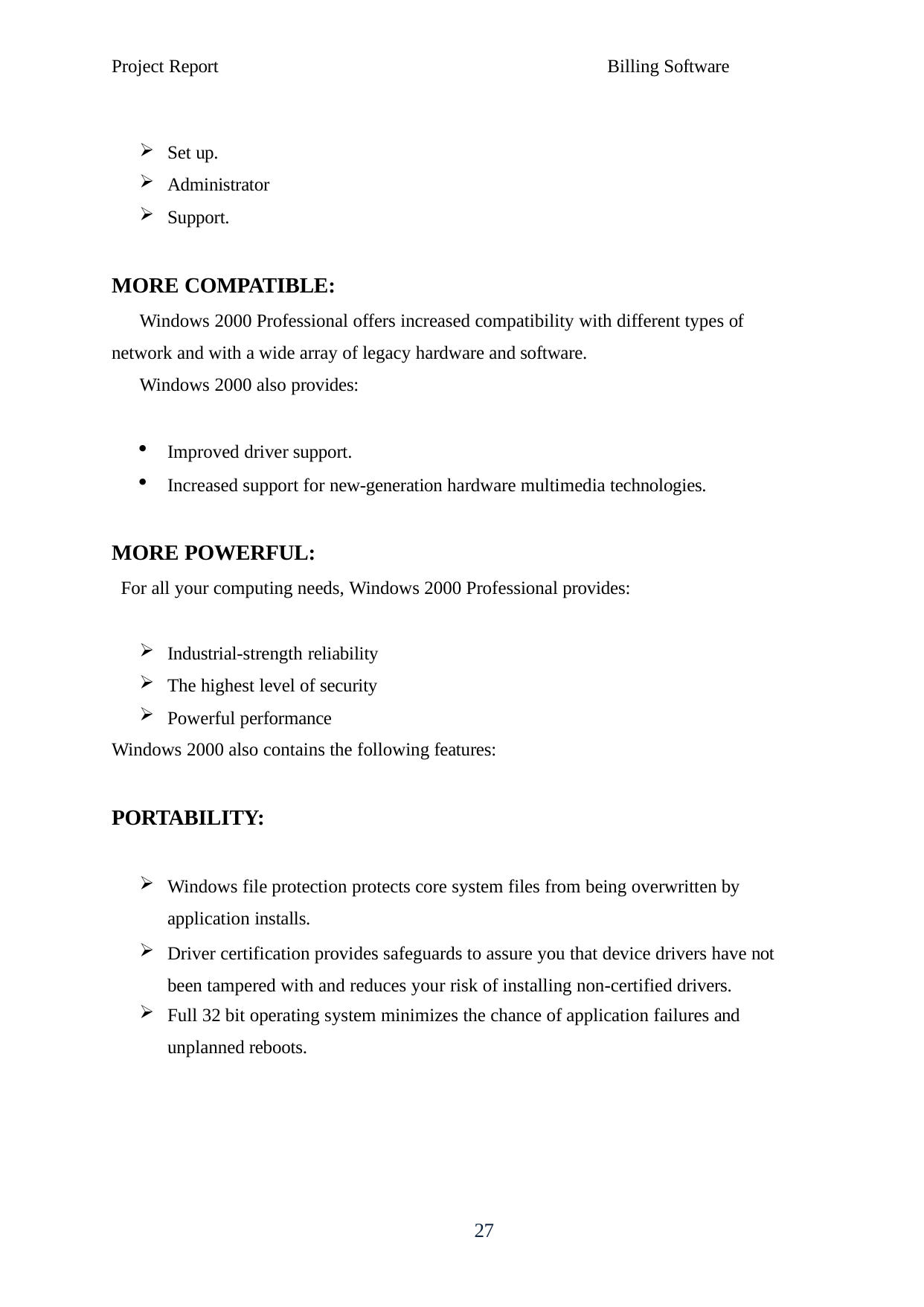

Project Report
Billing Software
Set up.
Administrator
Support.

MORE COMPATIBLE:
Windows 2000 Professional offers increased compatibility with different types of network and with a wide array of legacy hardware and software.
Windows 2000 also provides:

Improved driver support.
Increased support for new-generation hardware multimedia technologies.

MORE POWERFUL:
For all your computing needs, Windows 2000 Professional provides:

Industrial-strength reliability
The highest level of security
Powerful performance
Windows 2000 also contains the following features:

PORTABILITY:

Windows file protection protects core system files from being overwritten by application installs.
Driver certification provides safeguards to assure you that device drivers have not been tampered with and reduces your risk of installing non-certified drivers.
Full 32 bit operating system minimizes the chance of application failures and
unplanned reboots.
27